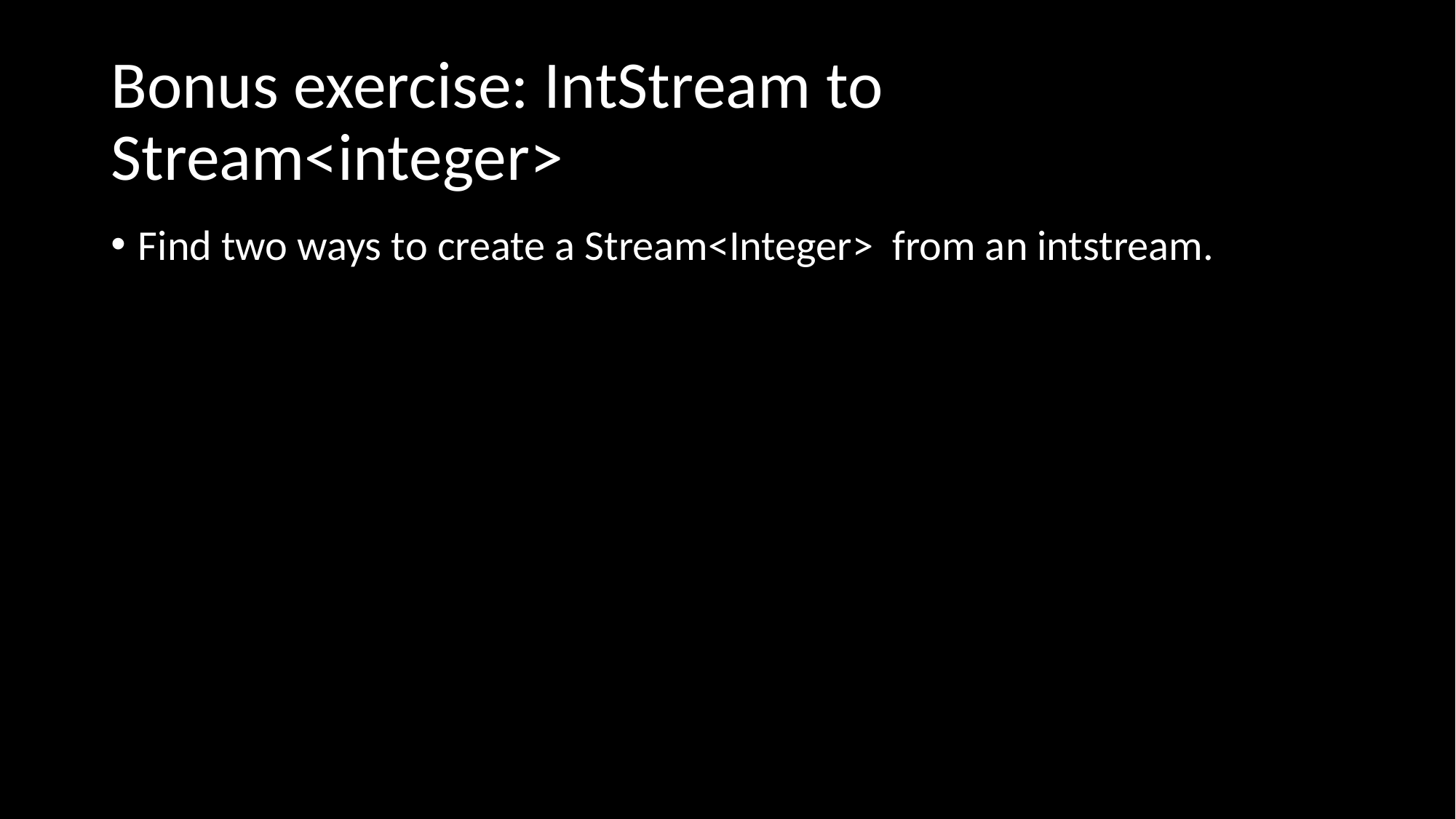

# Bonus exercise: IntStream to Stream<integer>
Find two ways to create a Stream<Integer>  from an intstream.